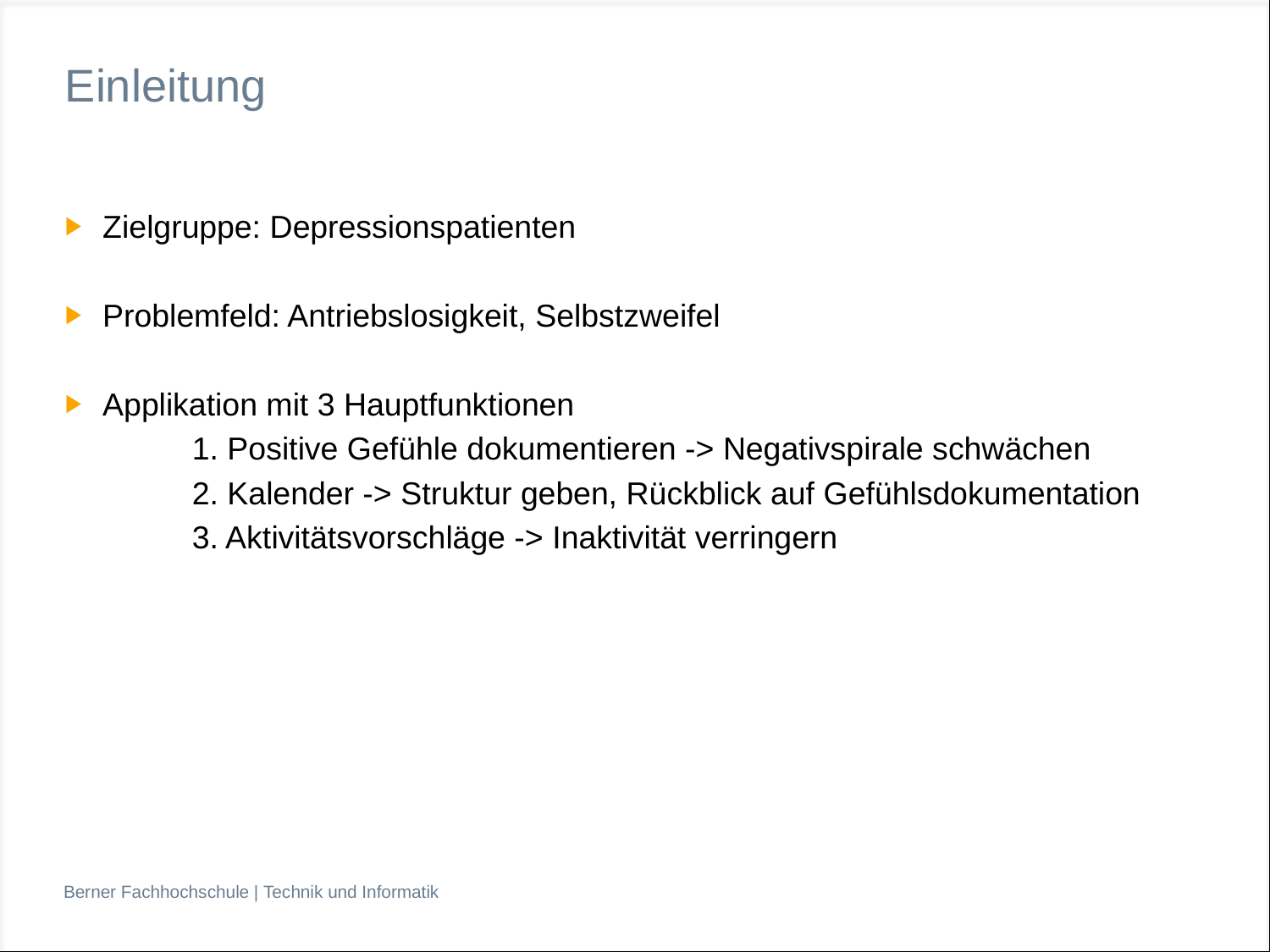

# Einleitung
Zielgruppe: Depressionspatienten

Problemfeld: Antriebslosigkeit, Selbstzweifel

Applikation mit 3 Hauptfunktionen
	1. Positive Gefühle dokumentieren -> Negativspirale schwächen
	2. Kalender -> Struktur geben, Rückblick auf Gefühlsdokumentation
	3. Aktivitätsvorschläge -> Inaktivität verringern